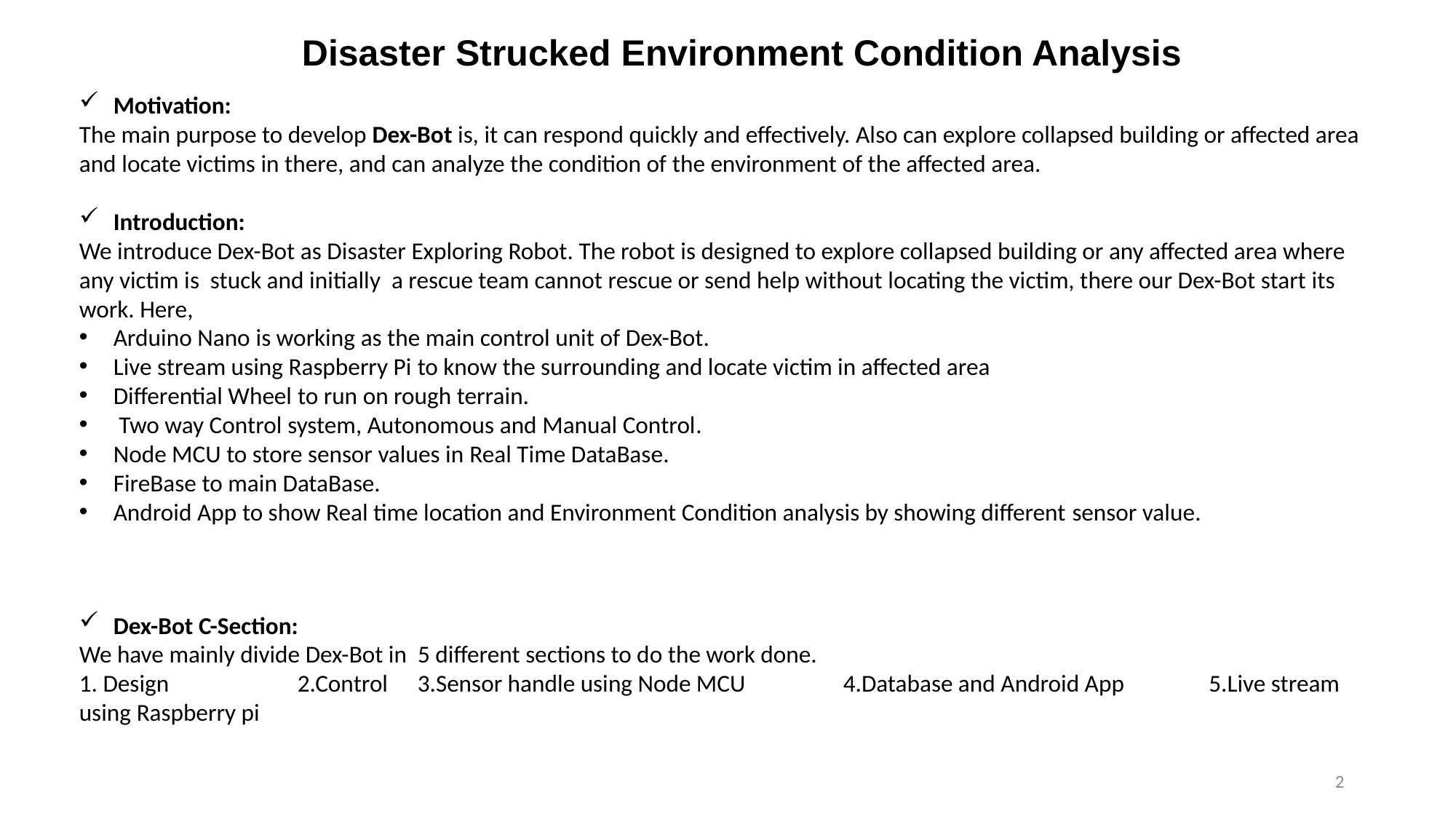

Disaster Strucked Environment Condition Analysis

Motivation:
The main purpose to develop Dex-Bot is, it can respond quickly and effectively. Also can explore collapsed building or affected area and locate victims in there, and can analyze the condition of the environment of the affected area.

Introduction:
We introduce Dex-Bot as Disaster Exploring Robot. The robot is designed to explore collapsed building or any affected area where any victim is  stuck and initially  a rescue team cannot rescue or send help without locating the victim, there our Dex-Bot start its work. Here,
Arduino Nano is working as the main control unit of Dex-Bot.
Live stream using Raspberry Pi to know the surrounding and locate victim in affected area
Differential Wheel to run on rough terrain.
 Two way Control system, Autonomous and Manual Control.
Node MCU to store sensor values in Real Time DataBase.
FireBase to main DataBase.
Android App to show Real time location and Environment Condition analysis by showing different sensor value.

Dex-Bot C-Section:
We have mainly divide Dex-Bot in  5 different sections to do the work done.
1. Design 		2.Control   	  3.Sensor handle using Node MCU 	4.Database and Android App 	       5.Live stream using Raspberry pi

2